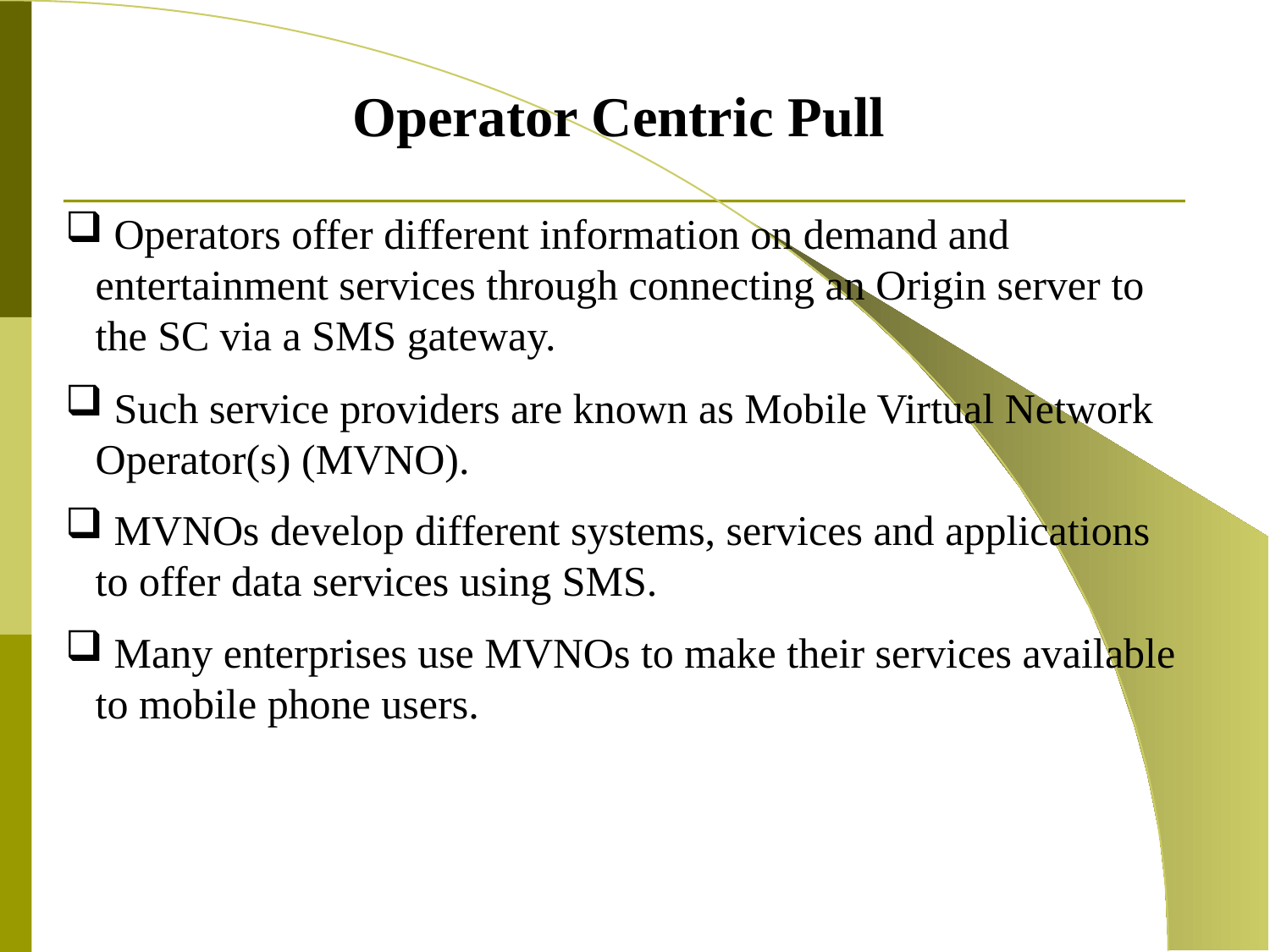

Operator Centric Pull
 Operators offer different information on demand and entertainment services through connecting an Origin server to the SC via a SMS gateway.
 Such service providers are known as Mobile Virtual Network Operator(s) (MVNO).
 MVNOs develop different systems, services and applications to offer data services using SMS.
 Many enterprises use MVNOs to make their services available to mobile phone users.